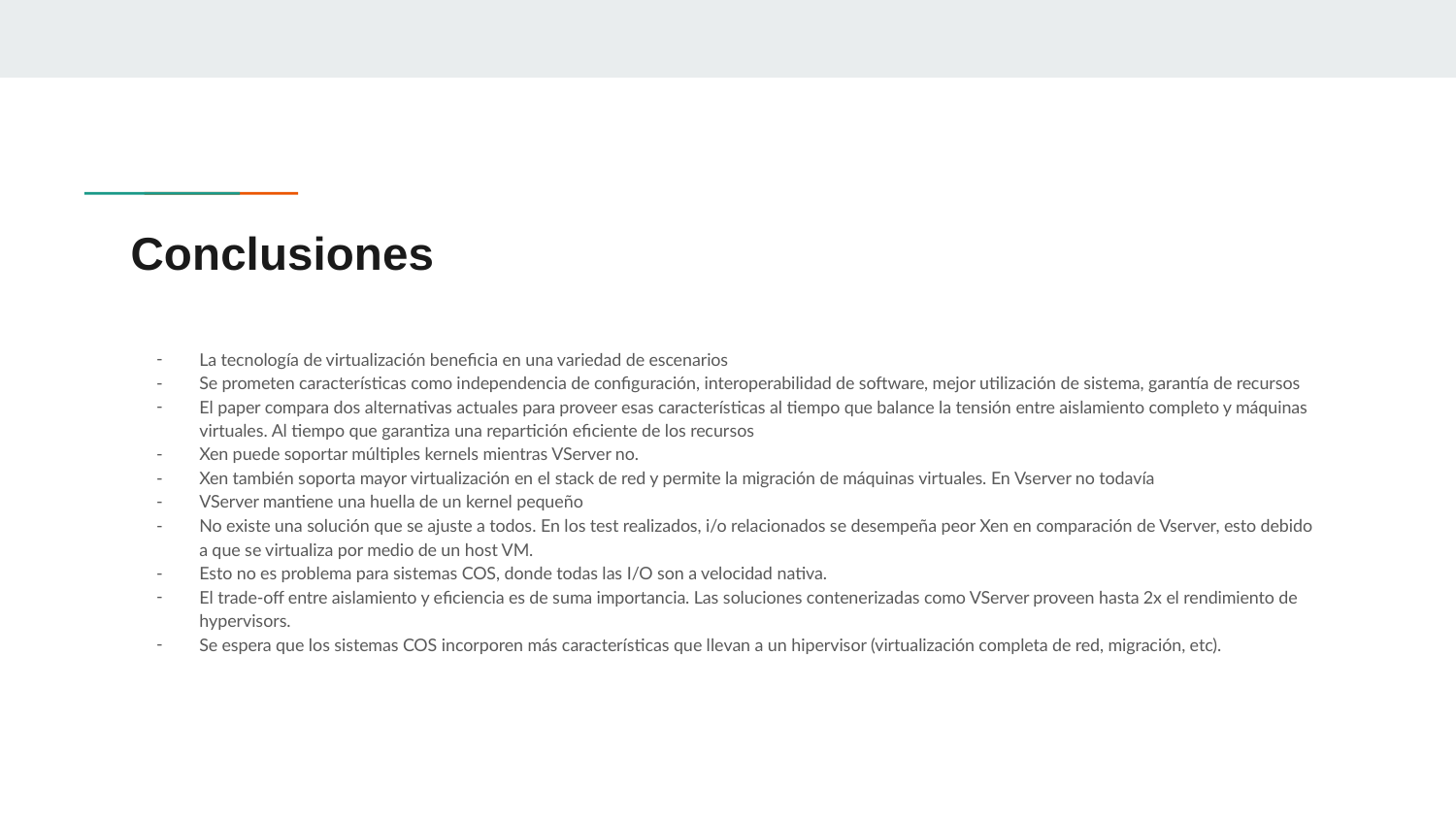

# Conclusiones
La tecnología de virtualización beneficia en una variedad de escenarios
Se prometen características como independencia de configuración, interoperabilidad de software, mejor utilización de sistema, garantía de recursos
El paper compara dos alternativas actuales para proveer esas características al tiempo que balance la tensión entre aislamiento completo y máquinas virtuales. Al tiempo que garantiza una repartición eficiente de los recursos
Xen puede soportar múltiples kernels mientras VServer no.
Xen también soporta mayor virtualización en el stack de red y permite la migración de máquinas virtuales. En Vserver no todavía
VServer mantiene una huella de un kernel pequeño
No existe una solución que se ajuste a todos. En los test realizados, i/o relacionados se desempeña peor Xen en comparación de Vserver, esto debido a que se virtualiza por medio de un host VM.
Esto no es problema para sistemas COS, donde todas las I/O son a velocidad nativa.
El trade-off entre aislamiento y eficiencia es de suma importancia. Las soluciones contenerizadas como VServer proveen hasta 2x el rendimiento de hypervisors.
Se espera que los sistemas COS incorporen más características que llevan a un hipervisor (virtualización completa de red, migración, etc).